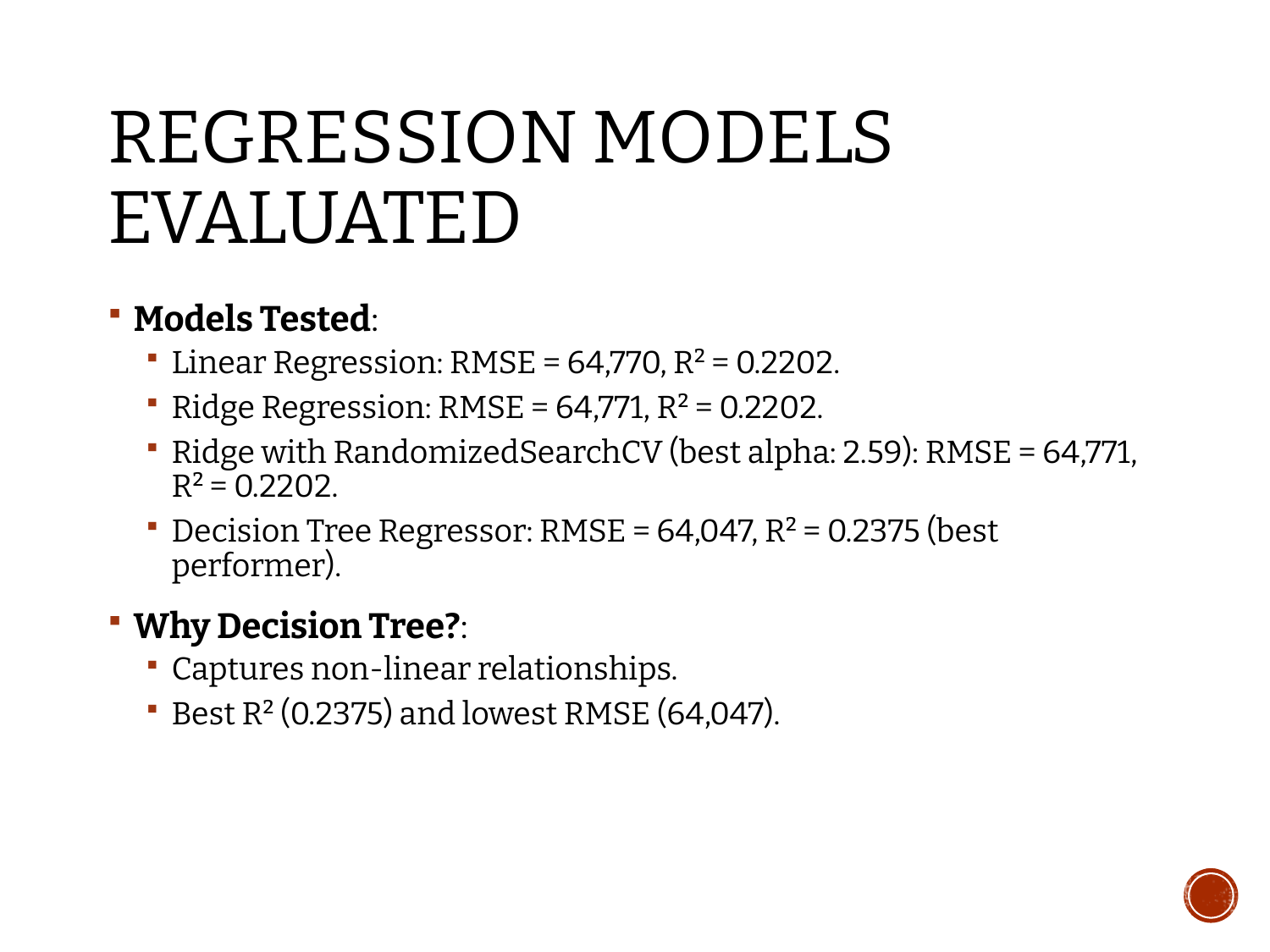

# Regression Models Evaluated
Models Tested:
Linear Regression: RMSE = 64,770, R² = 0.2202.
Ridge Regression: RMSE = 64,771, R² = 0.2202.
Ridge with RandomizedSearchCV (best alpha: 2.59): RMSE = 64,771, R² = 0.2202.
Decision Tree Regressor: RMSE = 64,047, R² = 0.2375 (best performer).
Why Decision Tree?:
Captures non-linear relationships.
Best R² (0.2375) and lowest RMSE (64,047).